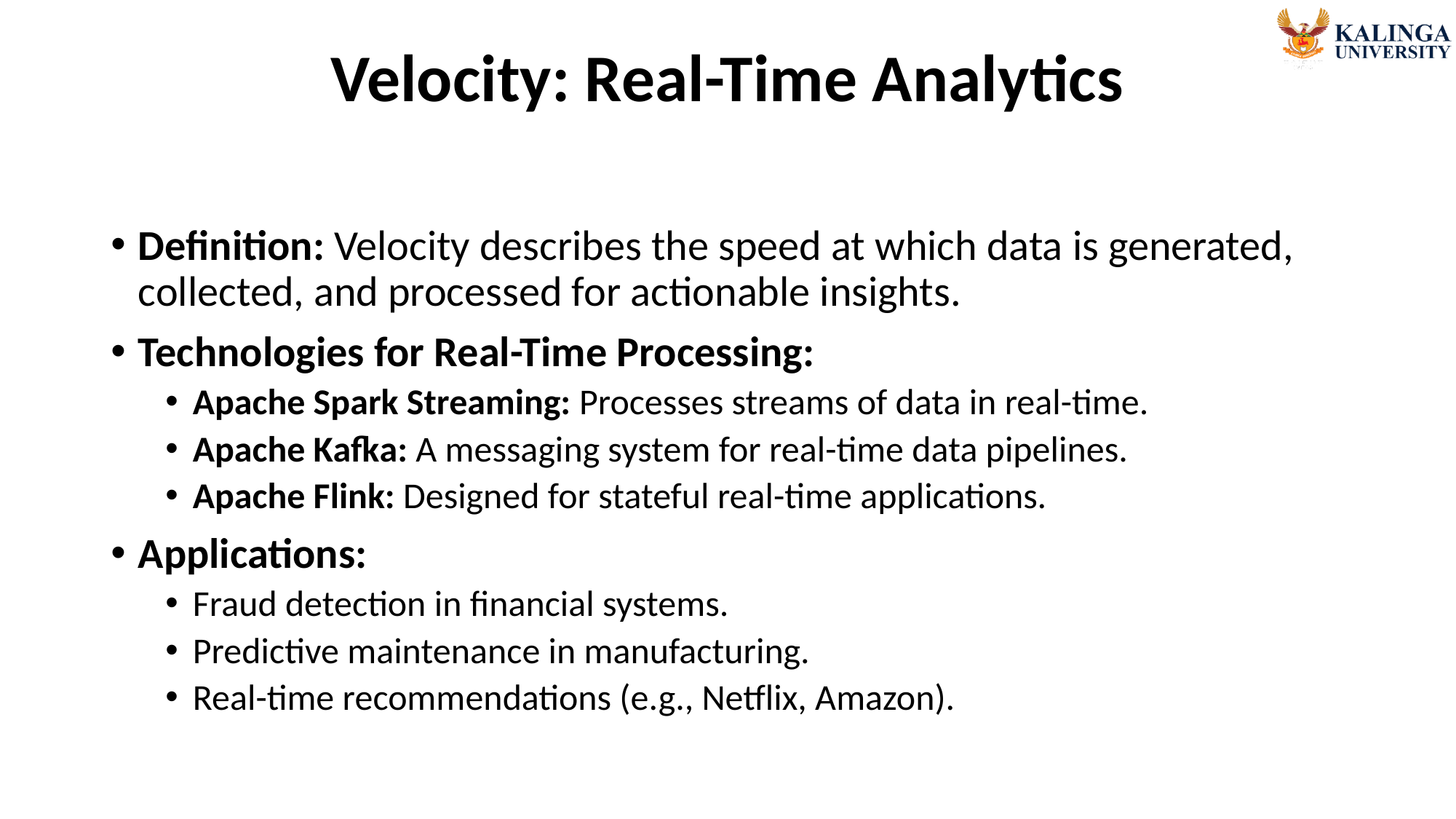

# Velocity: Real-Time Analytics
Definition: Velocity describes the speed at which data is generated, collected, and processed for actionable insights.
Technologies for Real-Time Processing:
Apache Spark Streaming: Processes streams of data in real-time.
Apache Kafka: A messaging system for real-time data pipelines.
Apache Flink: Designed for stateful real-time applications.
Applications:
Fraud detection in financial systems.
Predictive maintenance in manufacturing.
Real-time recommendations (e.g., Netflix, Amazon).